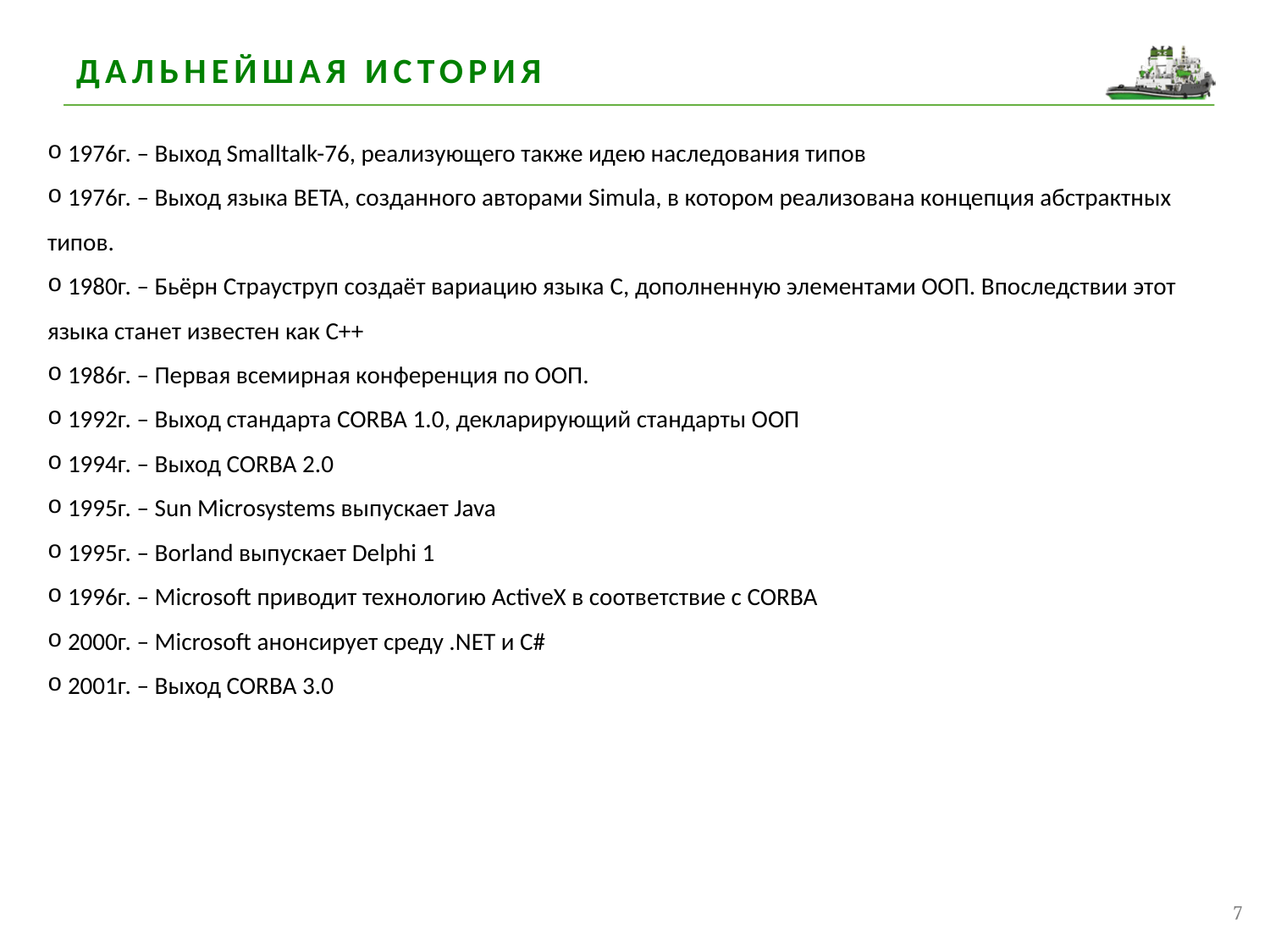

# Дальнейшая история
 1976г. – Выход Smalltalk-76, реализующего также идею наследования типов
 1976г. – Выход языка BETA, созданного авторами Simula, в котором реализована концепция абстрактных типов.
 1980г. – Бьёрн Страуструп создаёт вариацию языка C, дополненную элементами ООП. Впоследствии этот языка станет известен как C++
 1986г. – Первая всемирная конференция по ООП.
 1992г. – Выход стандарта CORBA 1.0, декларирующий стандарты ООП
 1994г. – Выход CORBA 2.0
 1995г. – Sun Microsystems выпускает Java
 1995г. – Borland выпускает Delphi 1
 1996г. – Microsoft приводит технологию ActiveX в соответствие с CORBA
 2000г. – Microsoft анонсирует среду .NET и C#
 2001г. – Выход CORBA 3.0
7